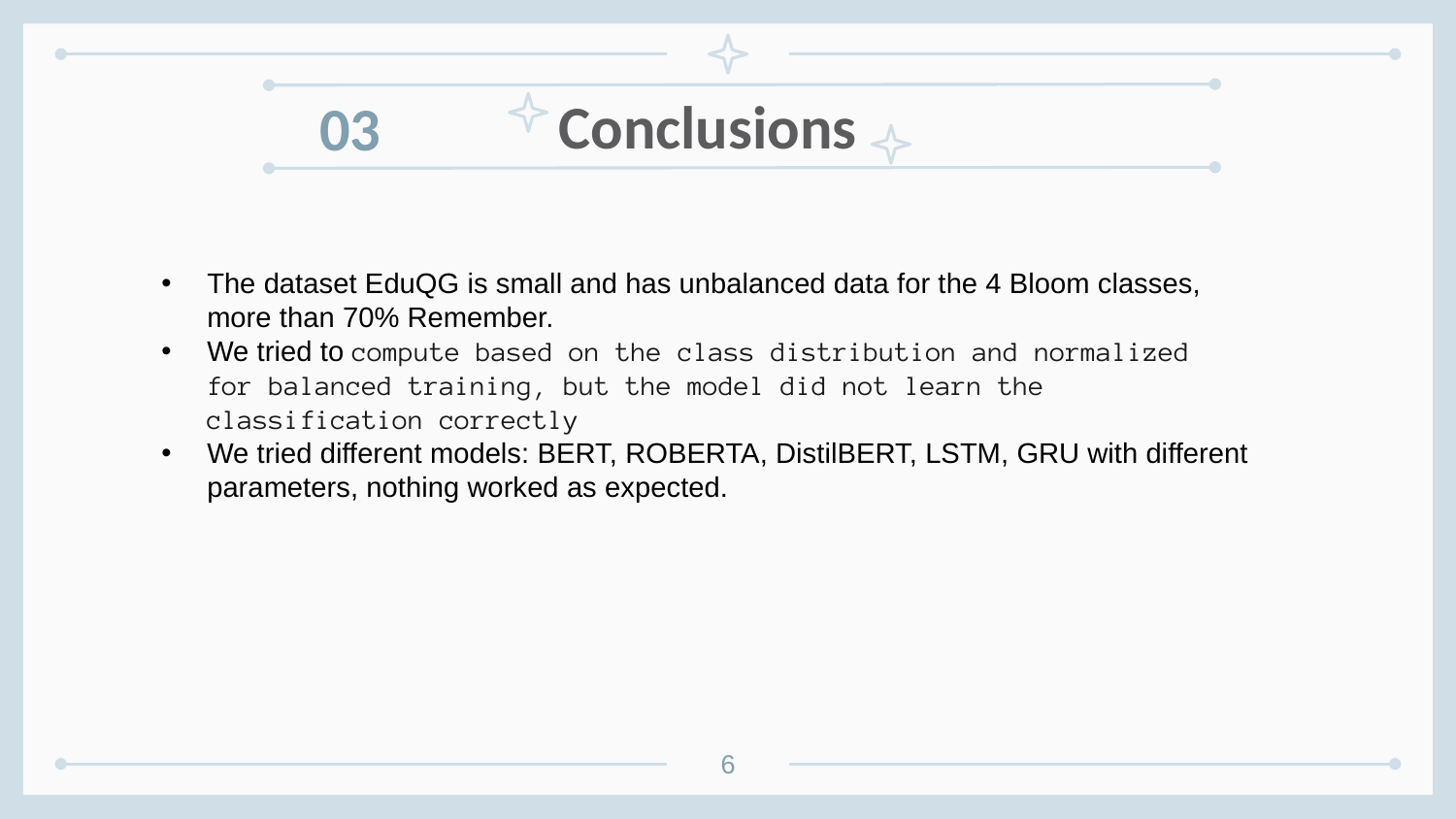

Conclusions
03

The dataset EduQG is small and has unbalanced data for the 4 Bloom classes, more than 70% Remember.
We tried to compute based on the class distribution and normalized for balanced training, but the model did not learn the classification correctly
We tried different models: BERT, ROBERTA, DistilBERT, LSTM, GRU with different parameters, nothing worked as expected.

6